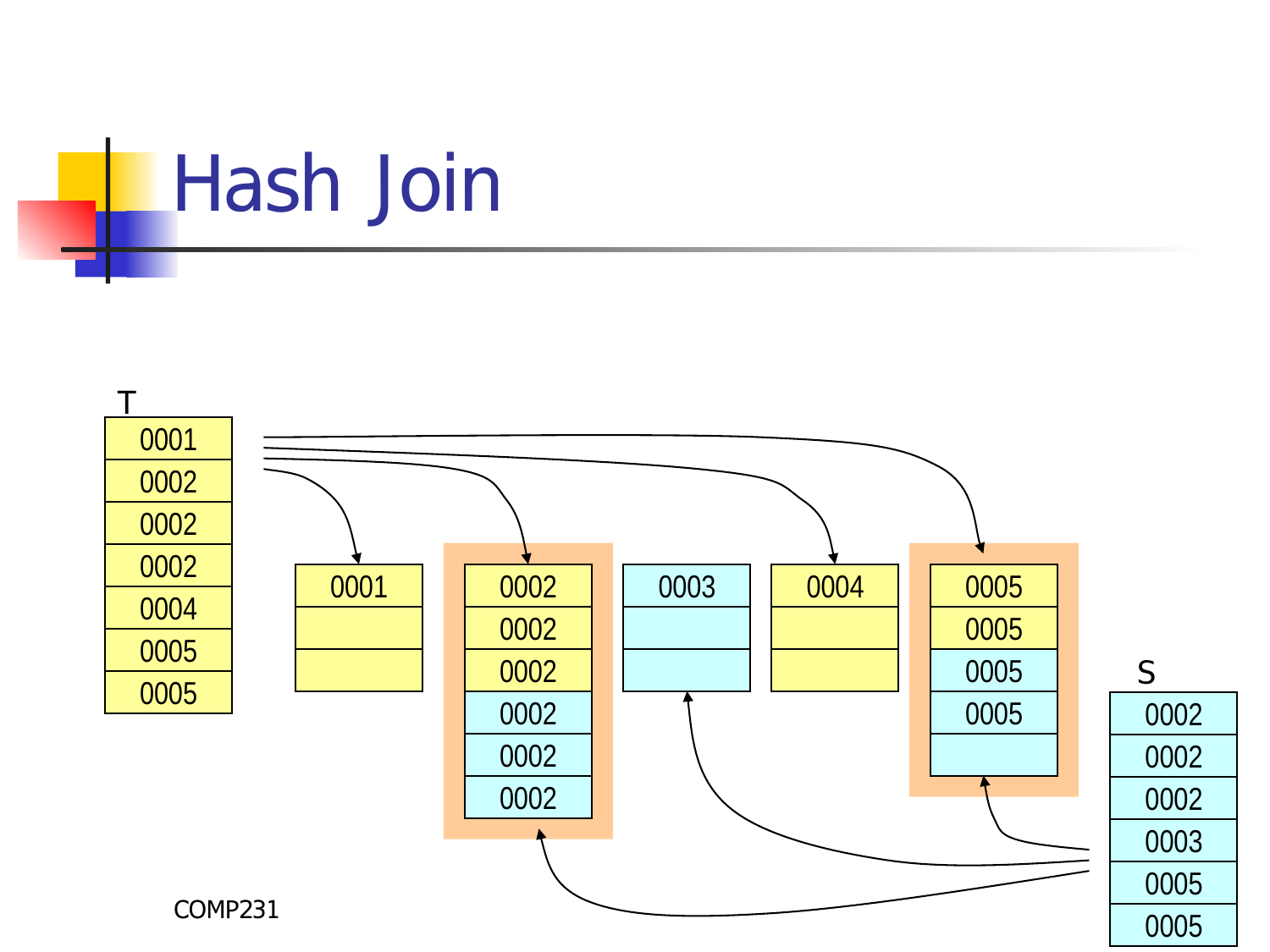

# Hash Join

T
0001
0002
0002
0002
0004
0005
0005
0002
0002
0002
0003
0005
0005
S

0001

0002
0002
0002
0004

0005
0005

0003

0005
0005

0002
0002
0002

COMP231
30